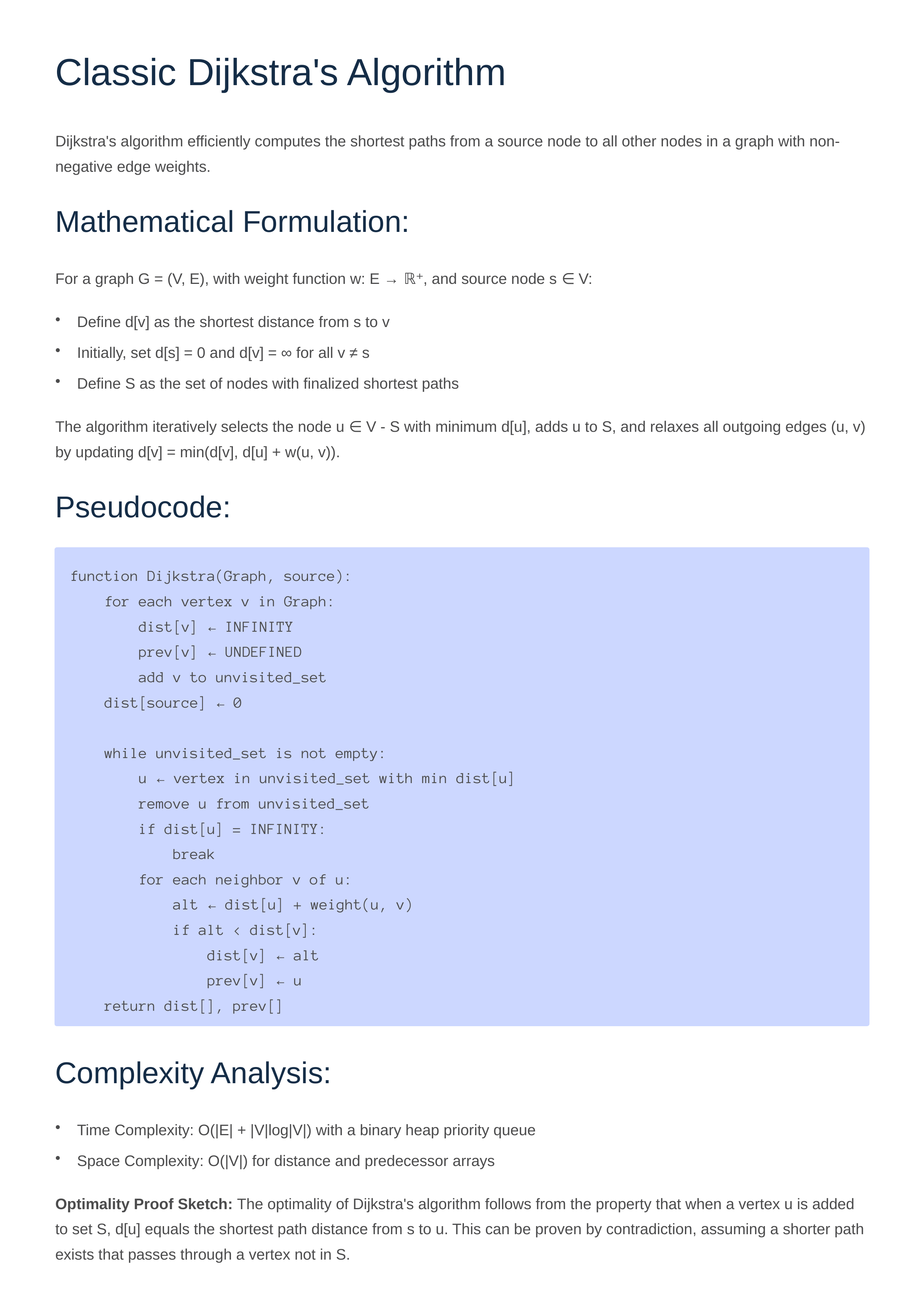

Classic Dijkstra's Algorithm
Dijkstra's algorithm efficiently computes the shortest paths from a source node to all other nodes in a graph with non-negative edge weights.
Mathematical Formulation:
For a graph G = (V, E), with weight function w: E → ℝ⁺, and source node s ∈ V:
Define d[v] as the shortest distance from s to v
Initially, set d[s] = 0 and d[v] = ∞ for all v ≠ s
Define S as the set of nodes with finalized shortest paths
The algorithm iteratively selects the node u ∈ V - S with minimum d[u], adds u to S, and relaxes all outgoing edges (u, v) by updating d[v] = min(d[v], d[u] + w(u, v)).
Pseudocode:

function Dijkstra(Graph, source):
    for each vertex v in Graph:
        dist[v] ← INFINITY
        prev[v] ← UNDEFINED
        add v to unvisited_set
    dist[source] ← 0

    while unvisited_set is not empty:
        u ← vertex in unvisited_set with min dist[u]
        remove u from unvisited_set
        if dist[u] = INFINITY:
            break
        for each neighbor v of u:
            alt ← dist[u] + weight(u, v)
            if alt < dist[v]:
                dist[v] ← alt
                prev[v] ← u
    return dist[], prev[]
Complexity Analysis:
Time Complexity: O(|E| + |V|log|V|) with a binary heap priority queue
Space Complexity: O(|V|) for distance and predecessor arrays
Optimality Proof Sketch: The optimality of Dijkstra's algorithm follows from the property that when a vertex u is added to set S, d[u] equals the shortest path distance from s to u. This can be proven by contradiction, assuming a shorter path exists that passes through a vertex not in S.